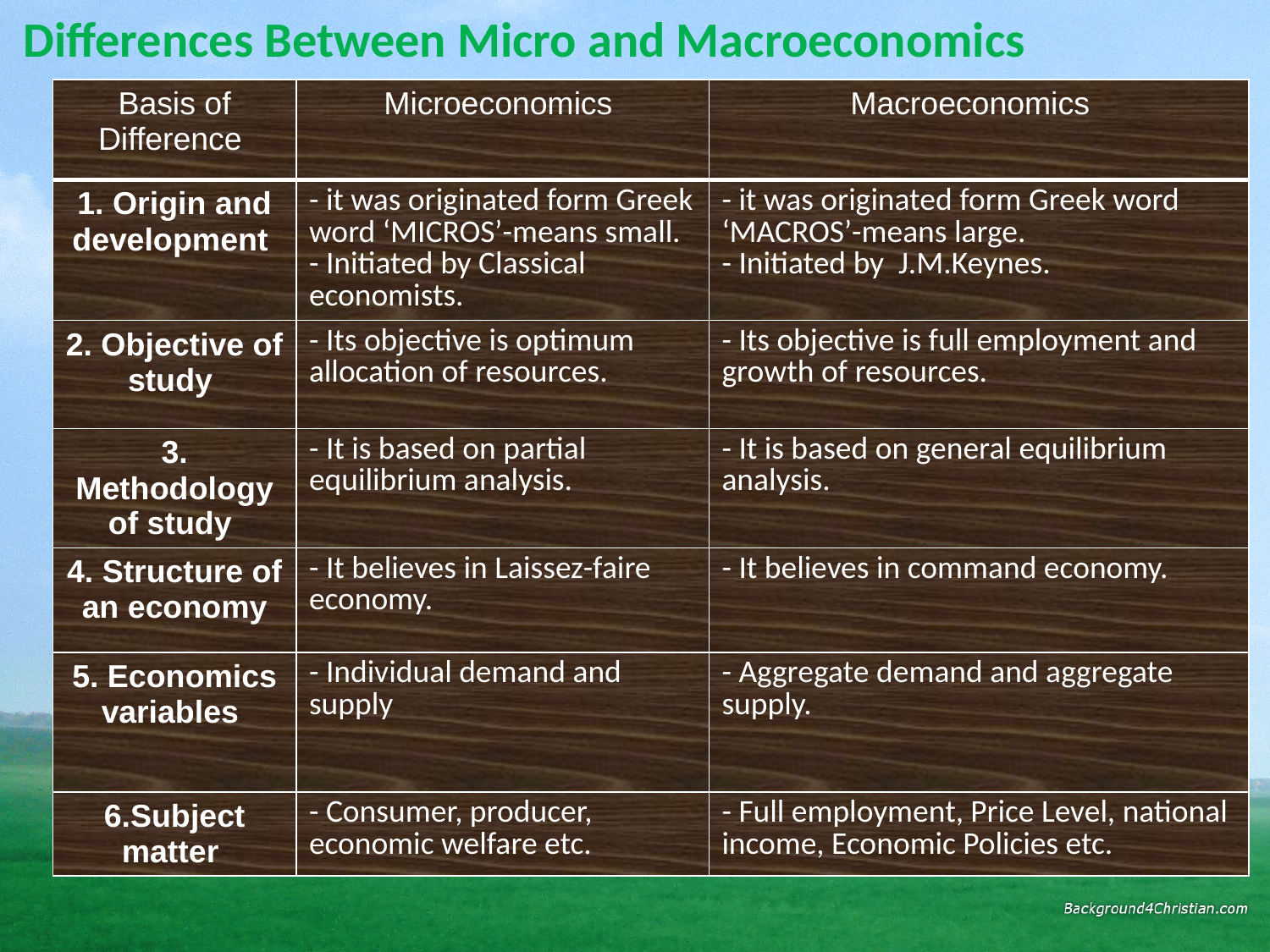

# Differences Between Micro and Macroeconomics
| Basis of Difference | Microeconomics | Macroeconomics |
| --- | --- | --- |
| 1. Origin and development | - it was originated form Greek word ‘MICROS’-means small. - Initiated by Classical economists. | - it was originated form Greek word ‘MACROS’-means large. - Initiated by J.M.Keynes. |
| 2. Objective of study | - Its objective is optimum allocation of resources. | - Its objective is full employment and growth of resources. |
| 3. Methodology of study | - It is based on partial equilibrium analysis. | - It is based on general equilibrium analysis. |
| 4. Structure of an economy | - It believes in Laissez-faire economy. | - It believes in command economy. |
| 5. Economics variables | - Individual demand and supply | - Aggregate demand and aggregate supply. |
| 6.Subject matter | - Consumer, producer, economic welfare etc. | - Full employment, Price Level, national income, Economic Policies etc. |